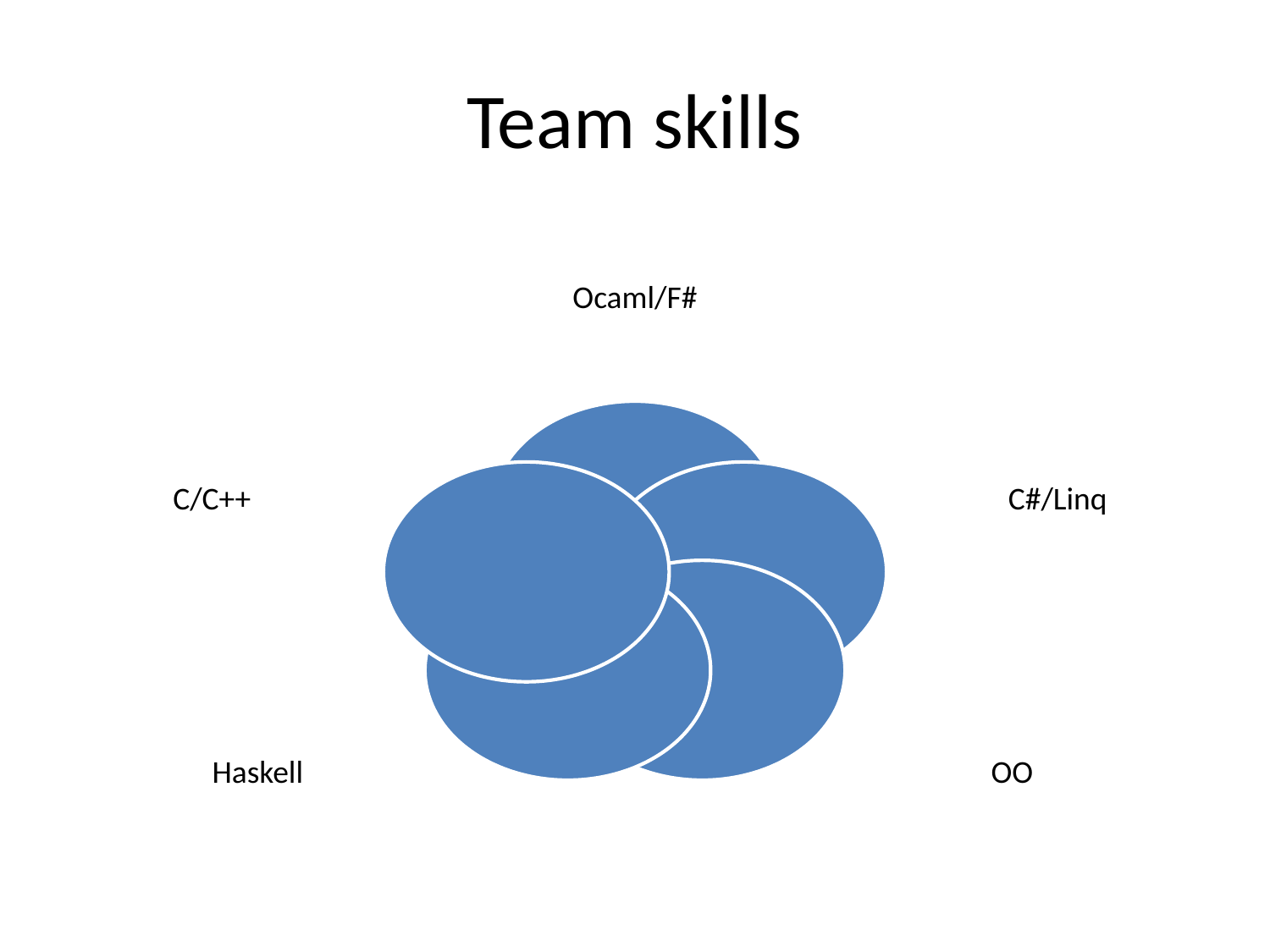

# Team skills
Ocaml/F#
C#/Linq
OO
Haskell
C/C++